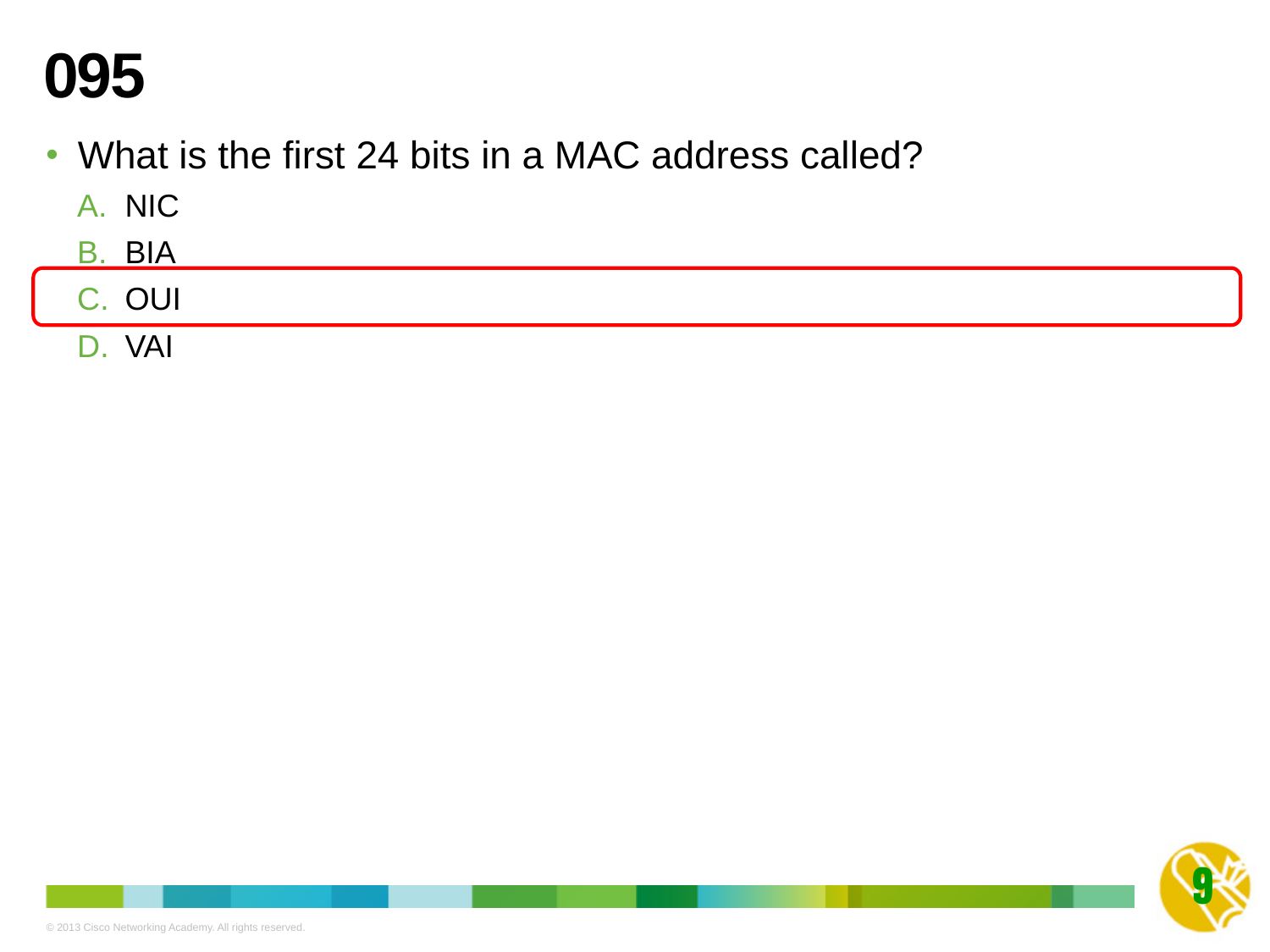

# 095
What is the first 24 bits in a MAC address called?
NIC
BIA
OUI
VAI